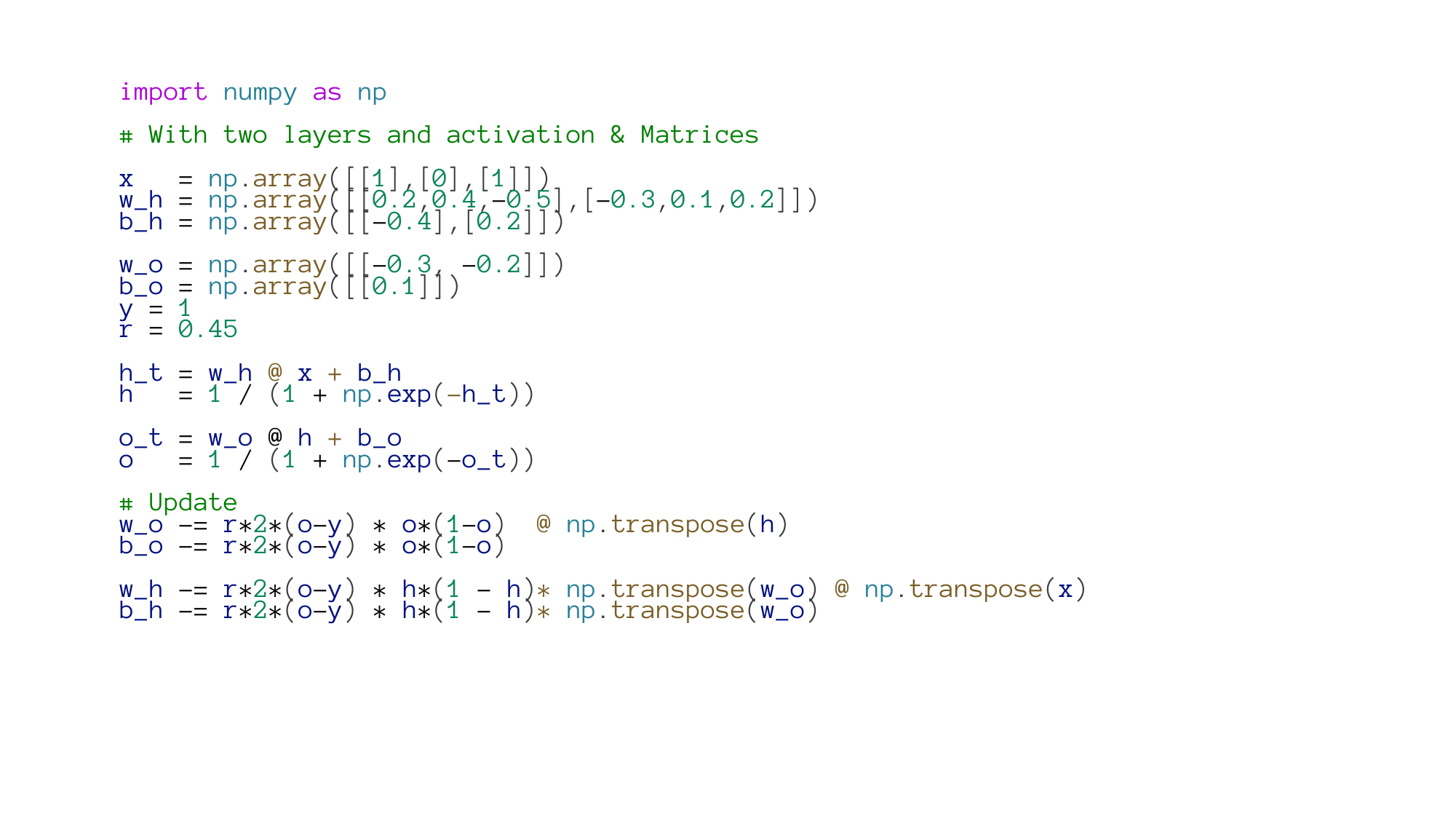

import numpy as np
# With two layers and activation & Matrices
x   = np.array([[1],[0],[1]])
w_h = np.array([[0.2,0.4,-0.5],[-0.3,0.1,0.2]])
b_h = np.array([[-0.4],[0.2]])
w_o = np.array([[-0.3, -0.2]])
b_o = np.array([[0.1]])
y = 1
r = 0.45

h_t = w_h @ x + b_h
h   = 1 / (1 + np.exp(-h_t))
o_t = w_o @ h + b_o
o   = 1 / (1 + np.exp(-o_t))
# Update
w_o -= r*2*(o-y) * o*(1-o)  @ np.transpose(h)
b_o -= r*2*(o-y) * o*(1-o)

w_h -= r*2*(o-y) * h*(1 - h)* np.transpose(w_o) @ np.transpose(x)
b_h -= r*2*(o-y) * h*(1 - h)* np.transpose(w_o)